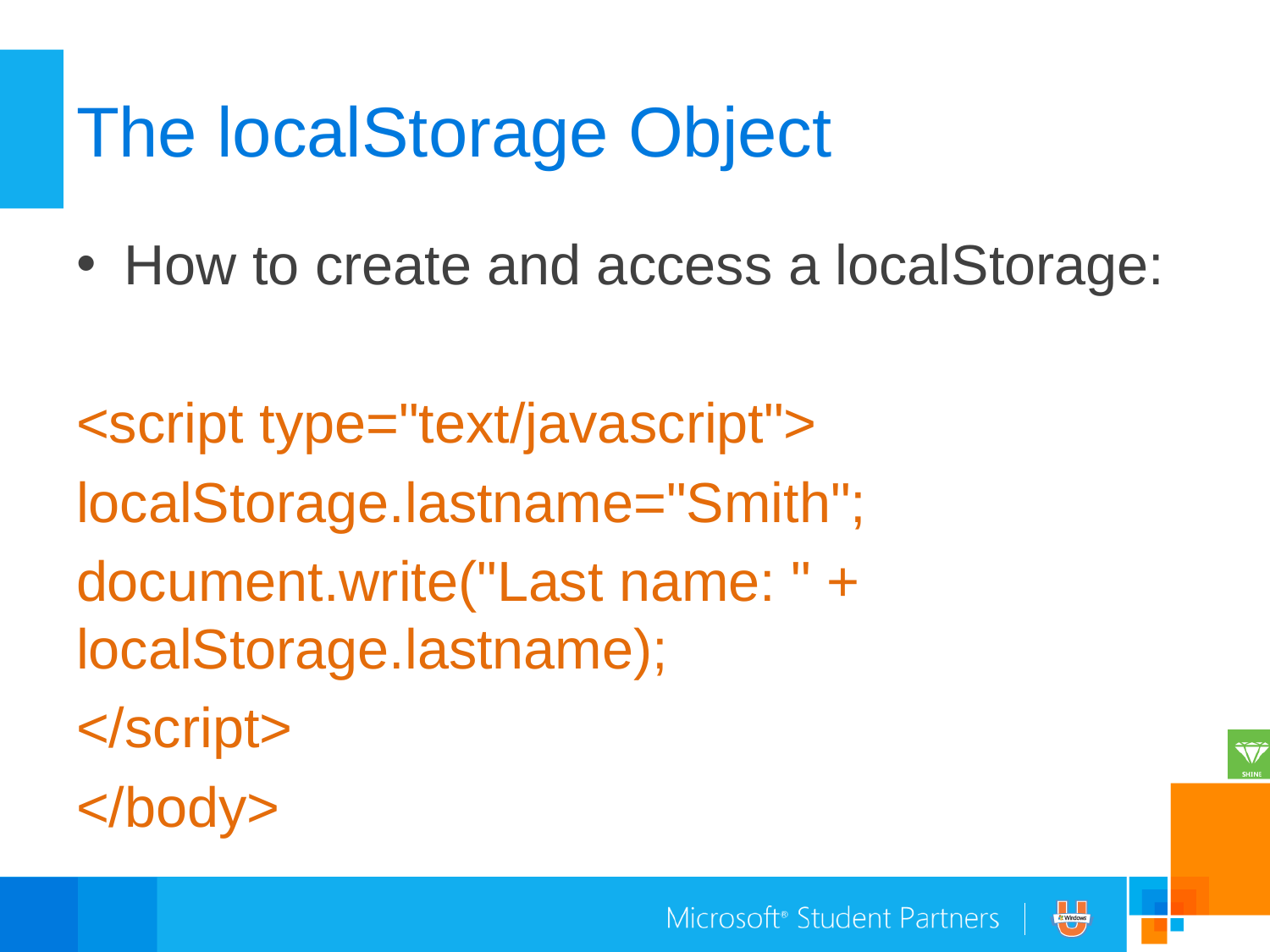

# The localStorage Object
How to create and access a localStorage:

<script type="text/javascript">
localStorage.lastname="Smith";
document.write("Last name: " + localStorage.lastname);
</script>
</body>